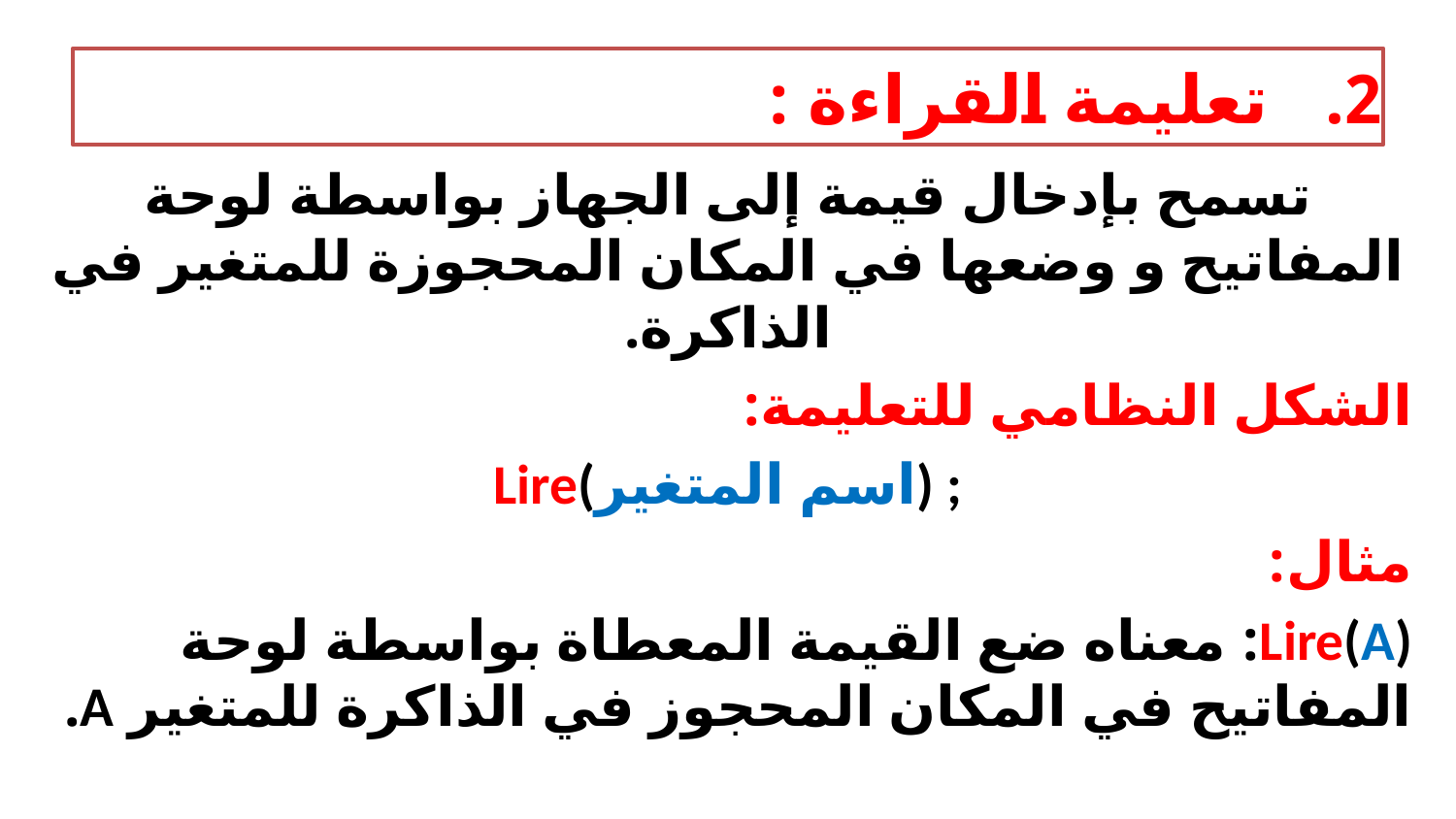

# تعليمة القراءة :
تسمح بإدخال قيمة إلى الجهاز بواسطة لوحة المفاتيح و وضعها في المكان المحجوزة للمتغير في الذاكرة.
الشكل النظامي للتعليمة:
Lire(اسم المتغير) ;
مثال:
Lire(A): معناه ضع القيمة المعطاة بواسطة لوحة المفاتيح في المكان المحجوز في الذاكرة للمتغير A.